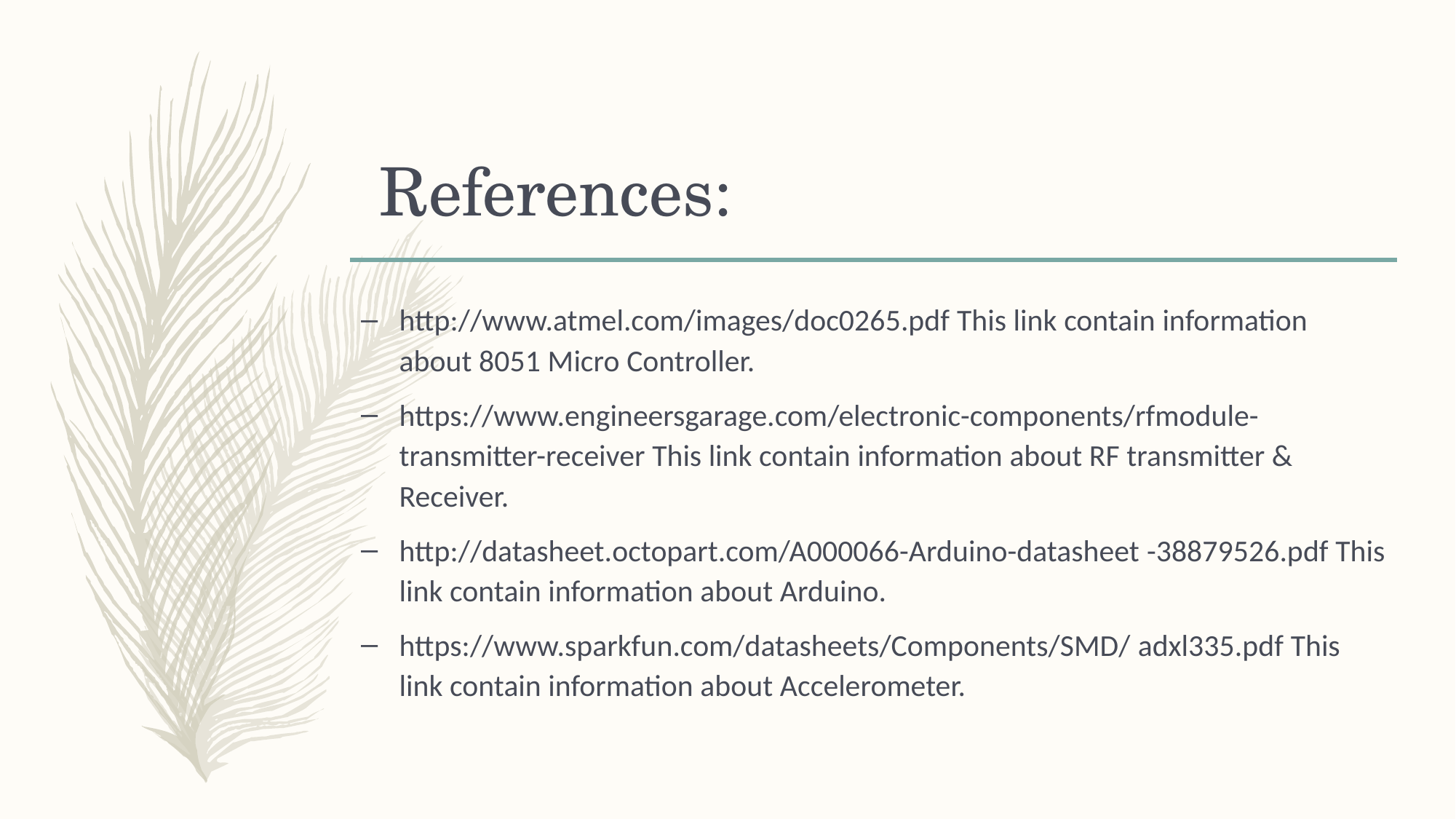

# References:
http://www.atmel.com/images/doc0265.pdf This link contain information about 8051 Micro Controller.
https://www.engineersgarage.com/electronic-components/rfmodule-transmitter-receiver This link contain information about RF transmitter & Receiver.
http://datasheet.octopart.com/A000066-Arduino-datasheet -38879526.pdf This link contain information about Arduino.
https://www.sparkfun.com/datasheets/Components/SMD/ adxl335.pdf This link contain information about Accelerometer.